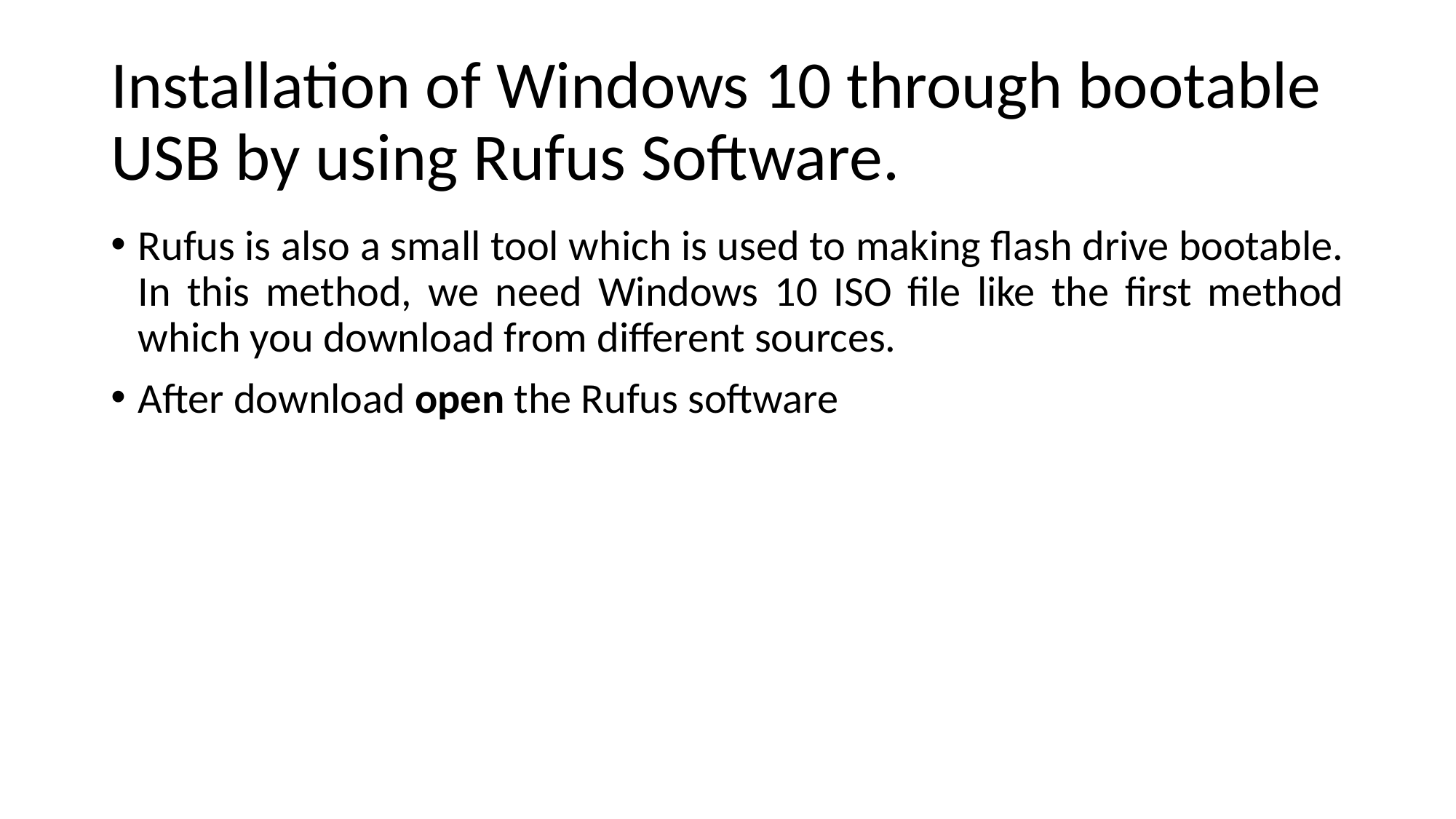

# Installation of Windows 10 through bootable USB by using Rufus Software.
Rufus is also a small tool which is used to making flash drive bootable. In this method, we need Windows 10 ISO file like the first method which you download from different sources.
After download open the Rufus software